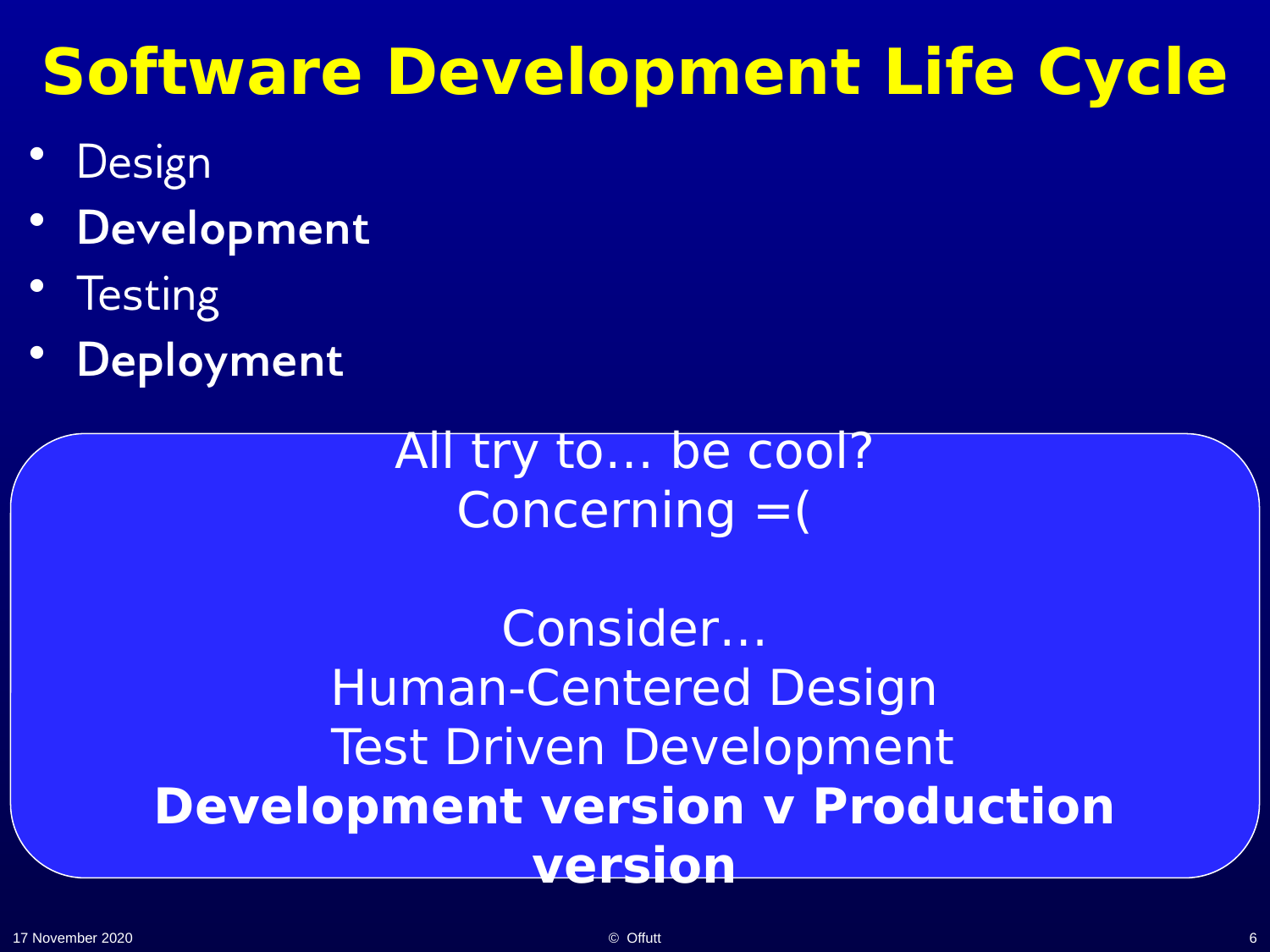

# Software Development Life Cycle
Design
Development
Testing
Deployment
All try to… be cool?
Concerning =(

Consider…
Human-Centered Design
 Test Driven Development
Development version v Production version
17 November 2020
©  Offutt
6